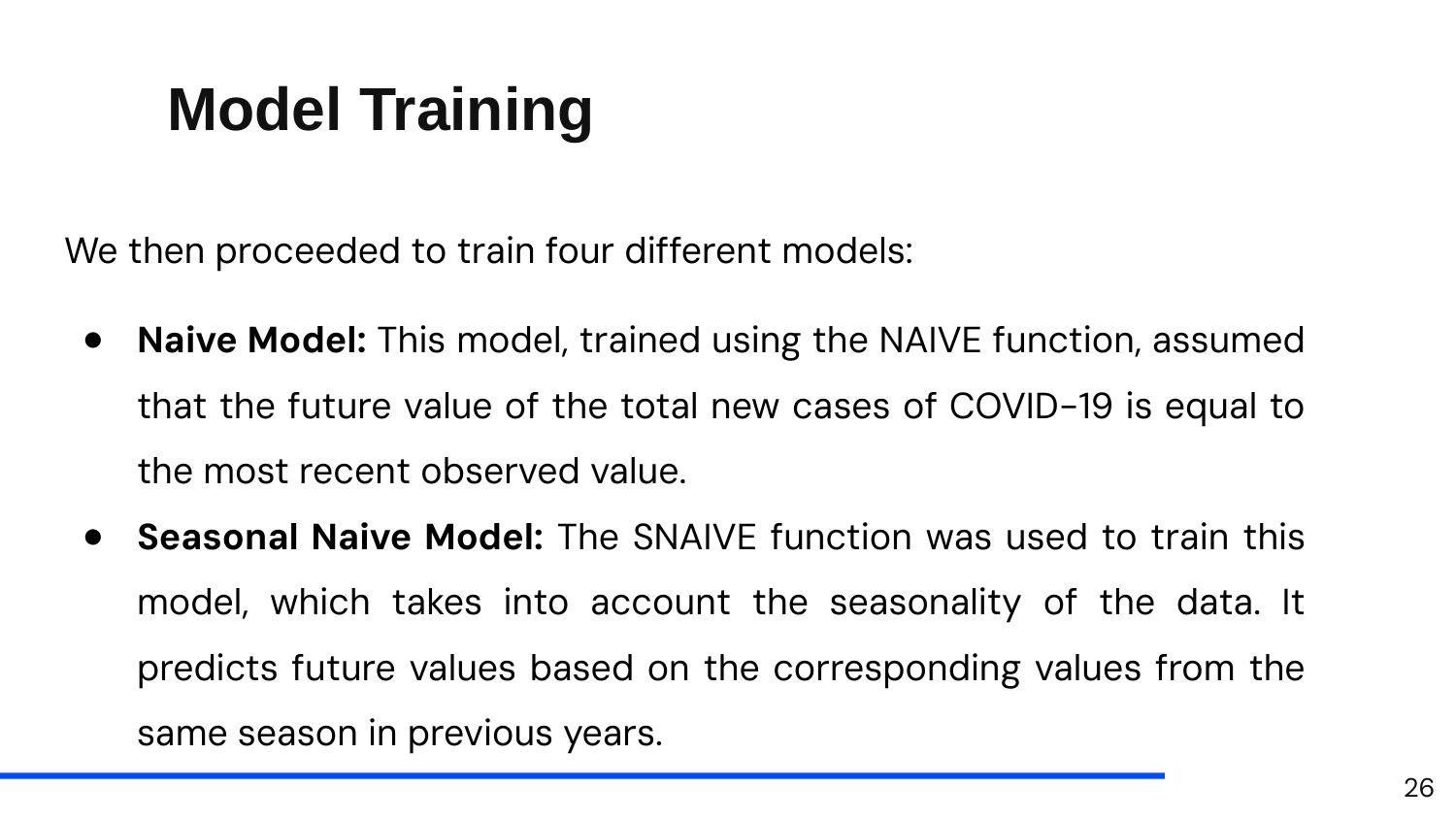

Model Training
We then proceeded to train four different models:
Naive Model: This model, trained using the NAIVE function, assumed that the future value of the total new cases of COVID-19 is equal to the most recent observed value.
Seasonal Naive Model: The SNAIVE function was used to train this model, which takes into account the seasonality of the data. It predicts future values based on the corresponding values from the same season in previous years.

26